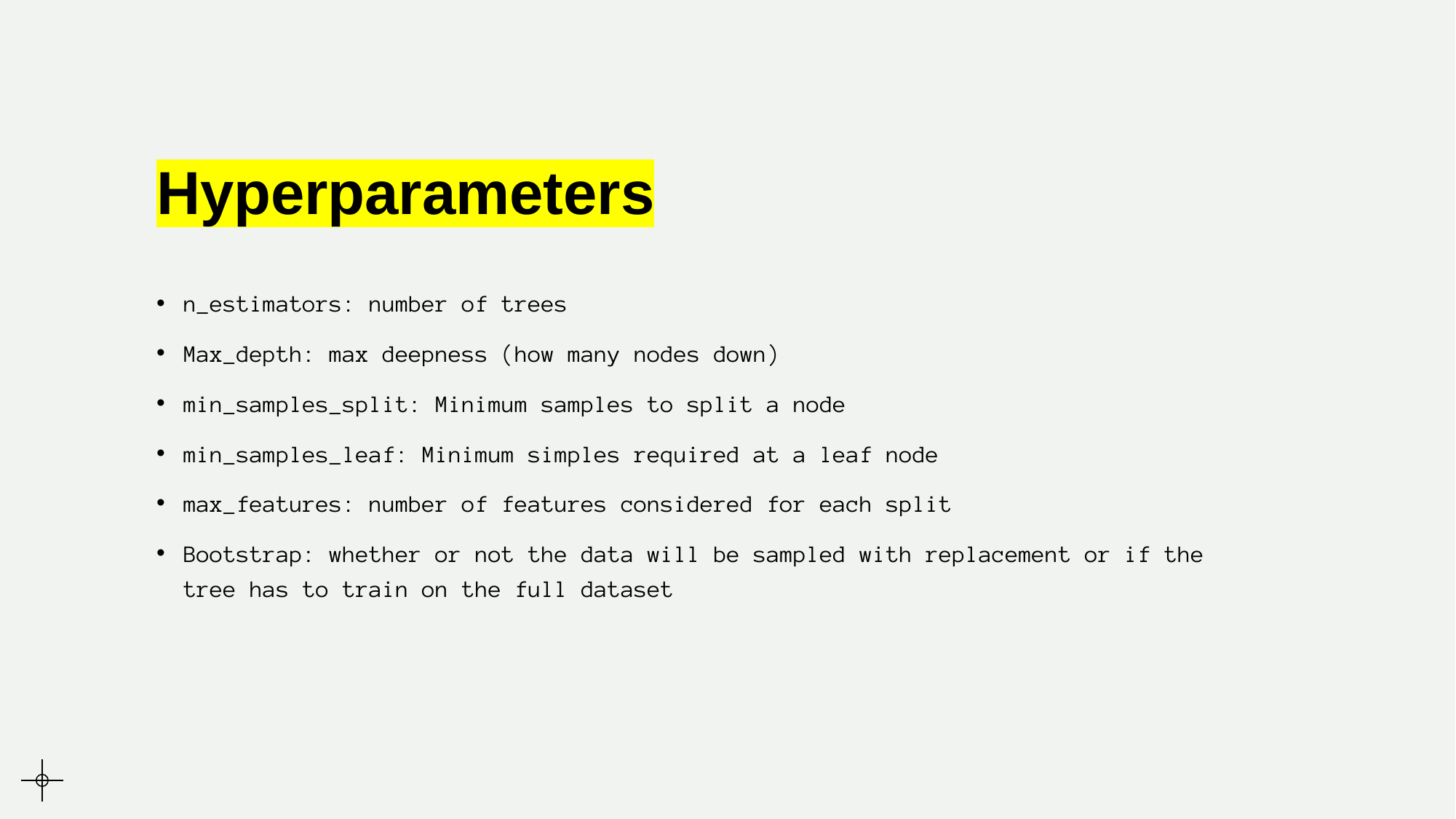

# Hyperparameters
n_estimators: number of trees
Max_depth: max deepness (how many nodes down)
min_samples_split: Minimum samples to split a node
min_samples_leaf: Minimum simples required at a leaf node
max_features: number of features considered for each split
Bootstrap: whether or not the data will be sampled with replacement or if the tree has to train on the full dataset